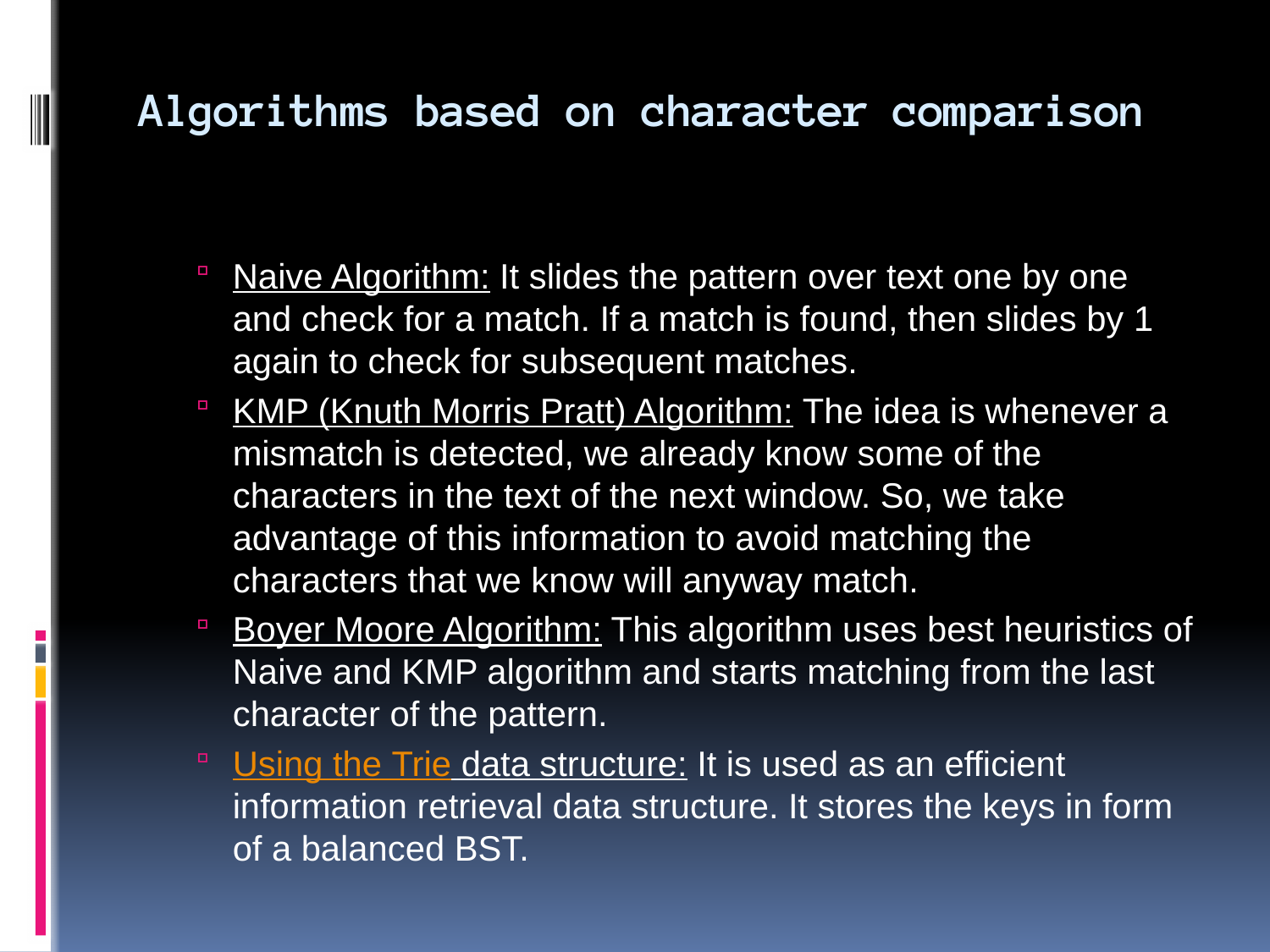

# Algorithms based on character comparison
Naive Algorithm: It slides the pattern over text one by one and check for a match. If a match is found, then slides by 1 again to check for subsequent matches.
KMP (Knuth Morris Pratt) Algorithm: The idea is whenever a mismatch is detected, we already know some of the characters in the text of the next window. So, we take advantage of this information to avoid matching the characters that we know will anyway match.
Boyer Moore Algorithm: This algorithm uses best heuristics of Naive and KMP algorithm and starts matching from the last character of the pattern.
Using the Trie data structure: It is used as an efficient information retrieval data structure. It stores the keys in form of a balanced BST.